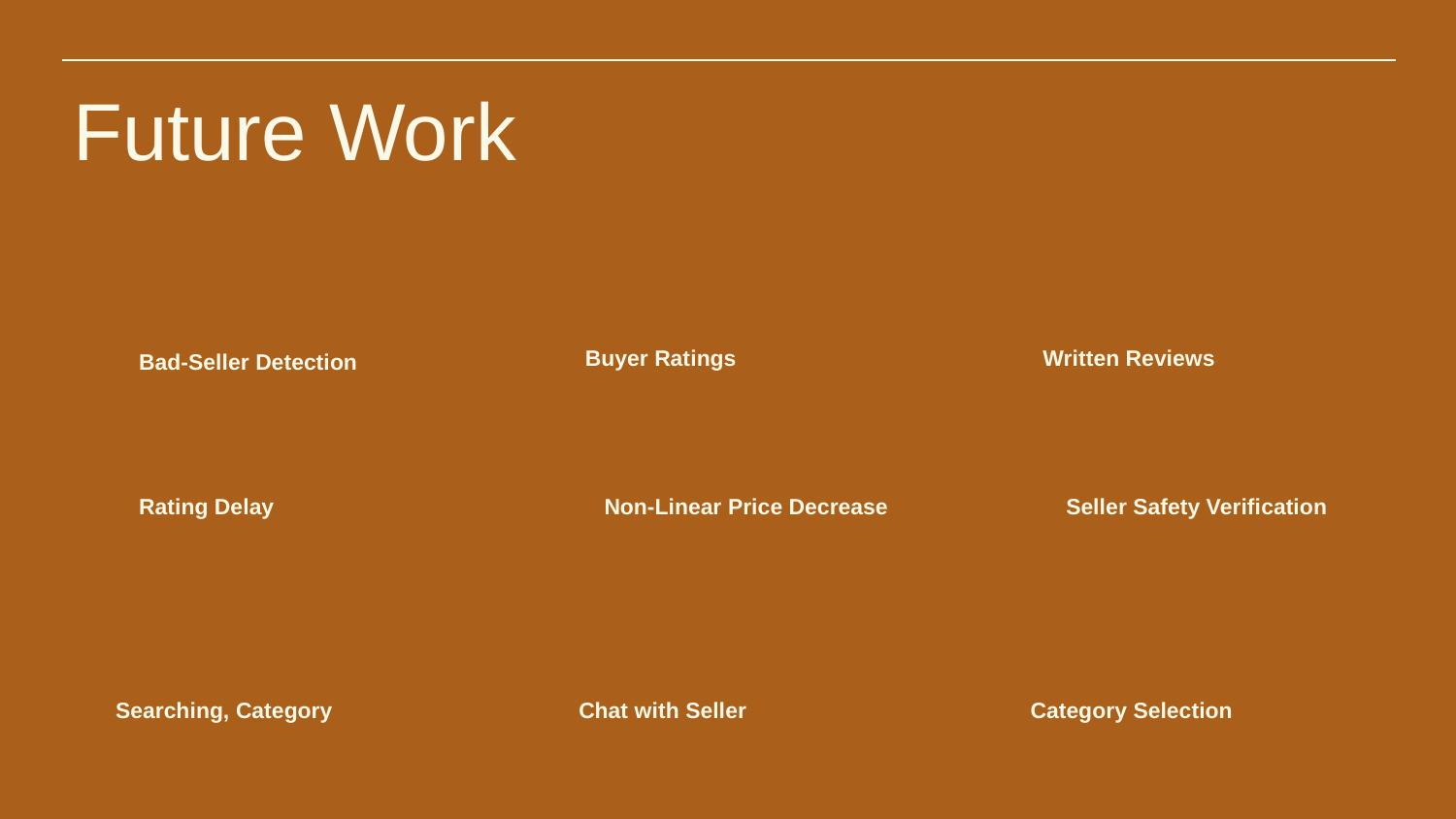

# Future Work
Buyer Ratings
Written Reviews
Bad-Seller Detection
Non-Linear Price Decrease
Seller Safety Verification
Rating Delay
Chat with Seller
Searching, Category
Category Selection